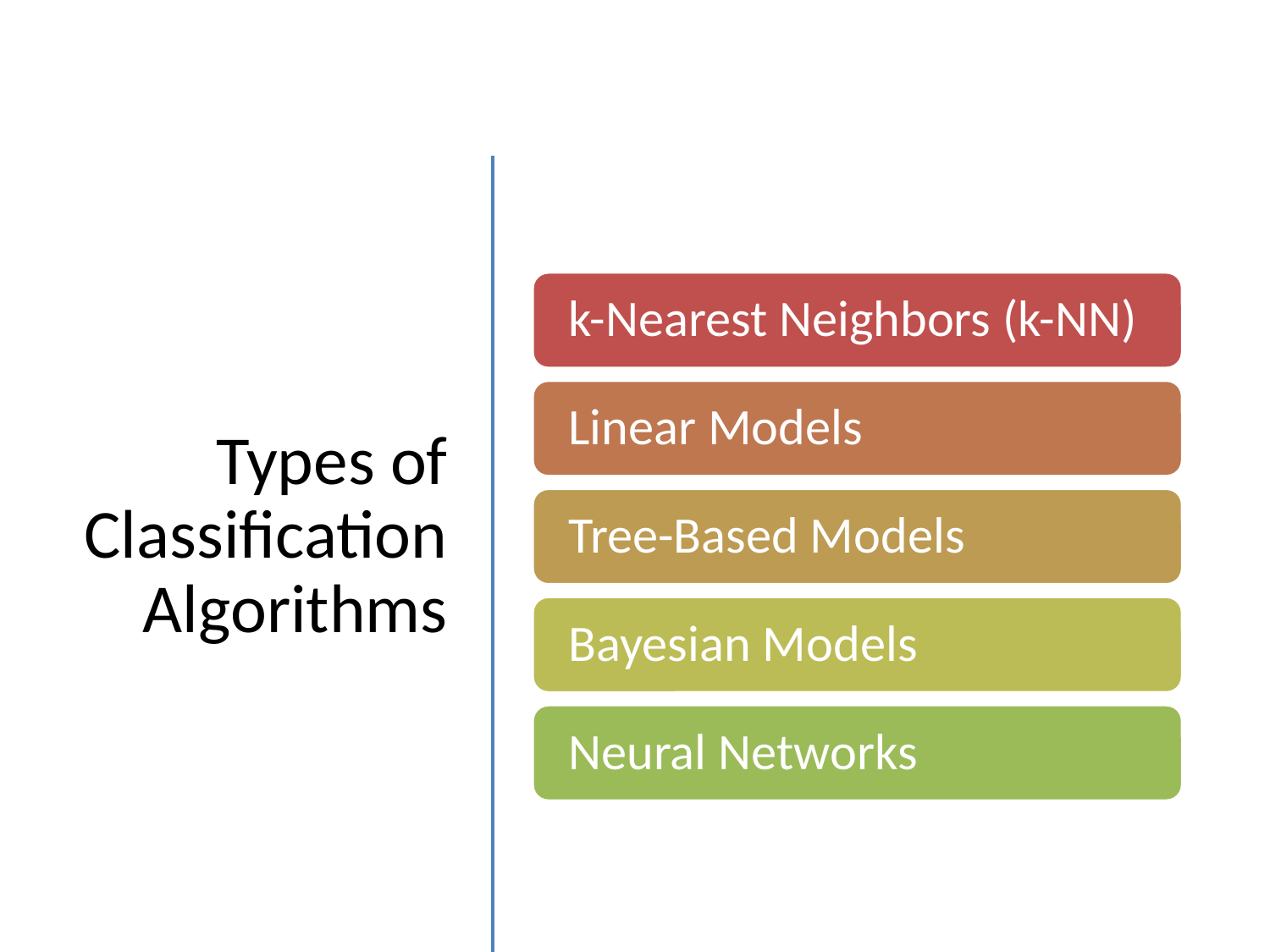

# Types of Classification Algorithms
 k-Nearest Neighbors (k-NN)
 Linear Models
 Tree-Based Models
 Bayesian Models
 Neural Networks